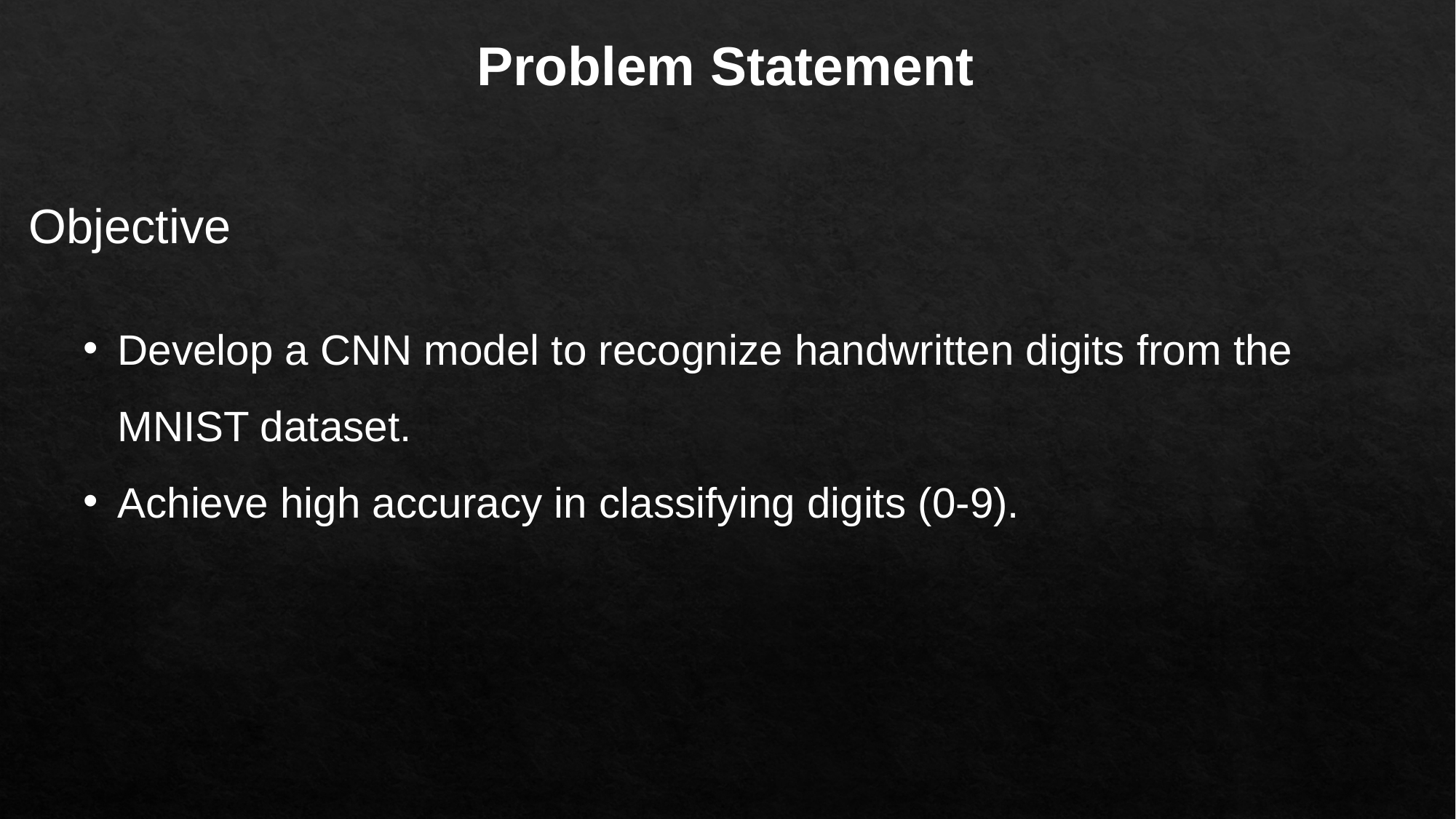

Problem Statement

Objective

Develop a CNN model to recognize handwritten digits from the MNIST dataset.
Achieve high accuracy in classifying digits (0-9).